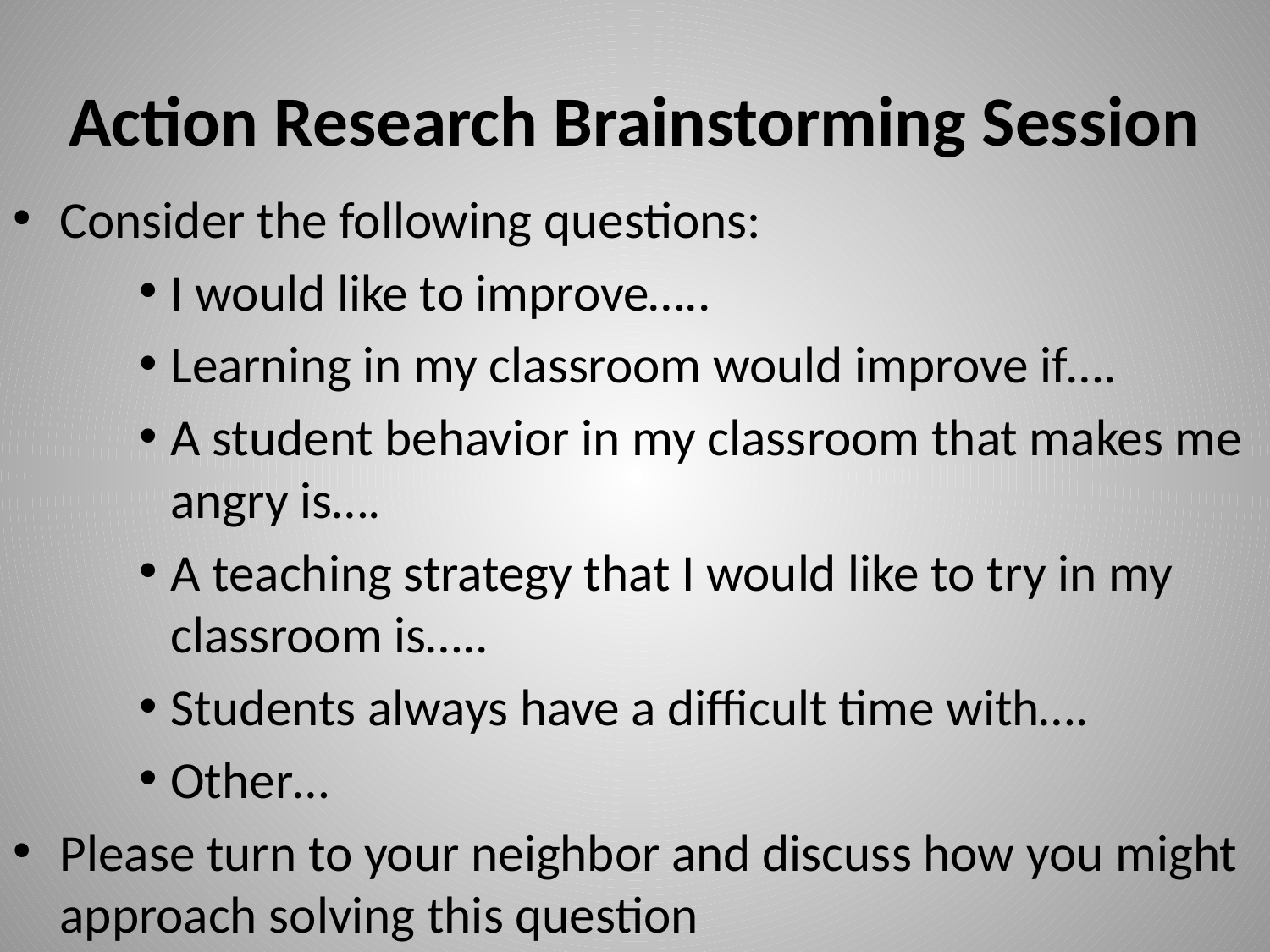

# Action Research Brainstorming Session
Consider the following questions:
I would like to improve…..
Learning in my classroom would improve if….
A student behavior in my classroom that makes me angry is….
A teaching strategy that I would like to try in my classroom is…..
Students always have a difficult time with….
Other…
Please turn to your neighbor and discuss how you might approach solving this question